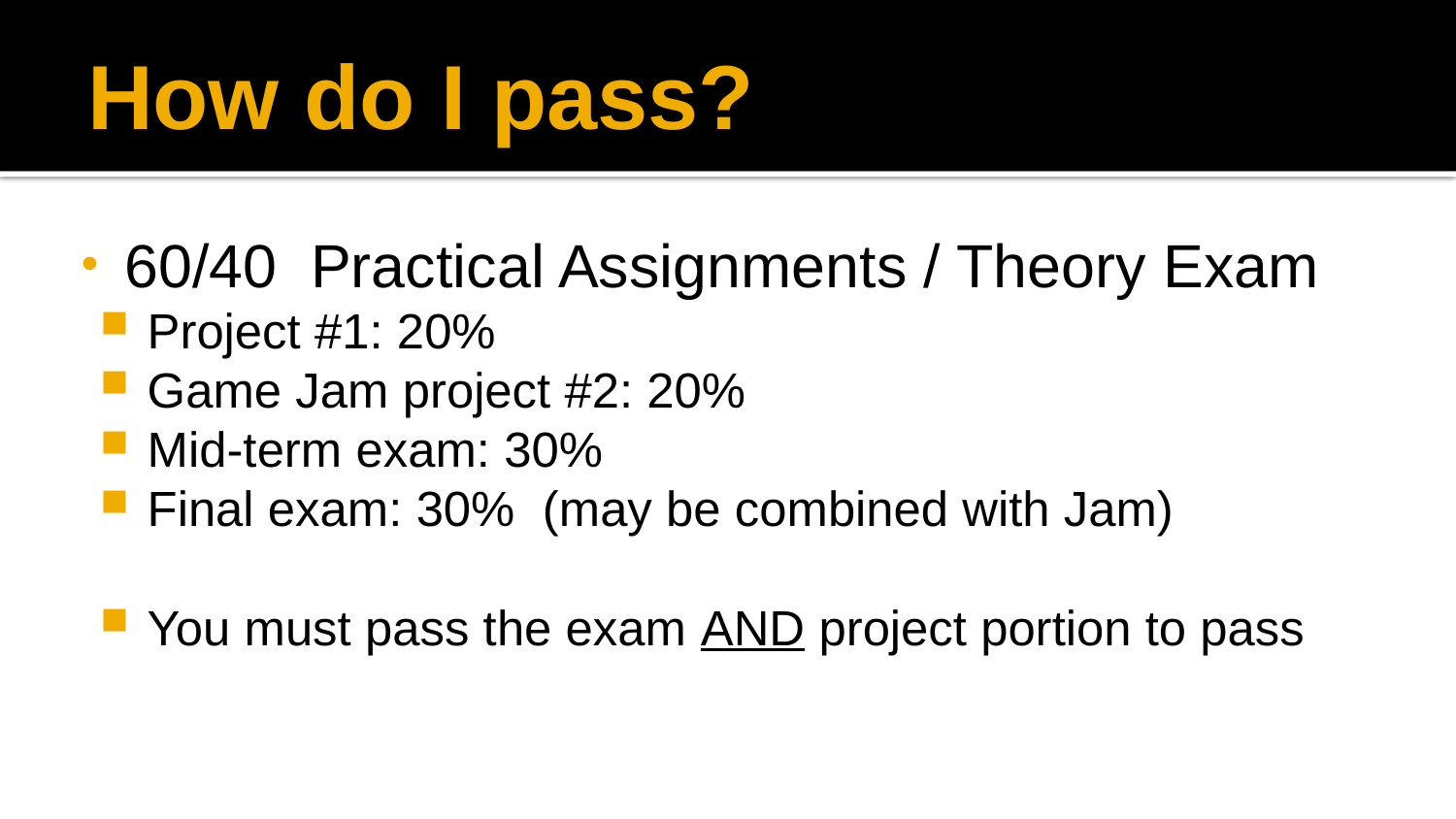

# How do I pass?
60/40  Practical Assignments / Theory Exam
Project #1: 20%
Game Jam project #2: 20%
Mid-term exam: 30%
Final exam: 30%  (may be combined with Jam)

You must pass the exam AND project portion to pass